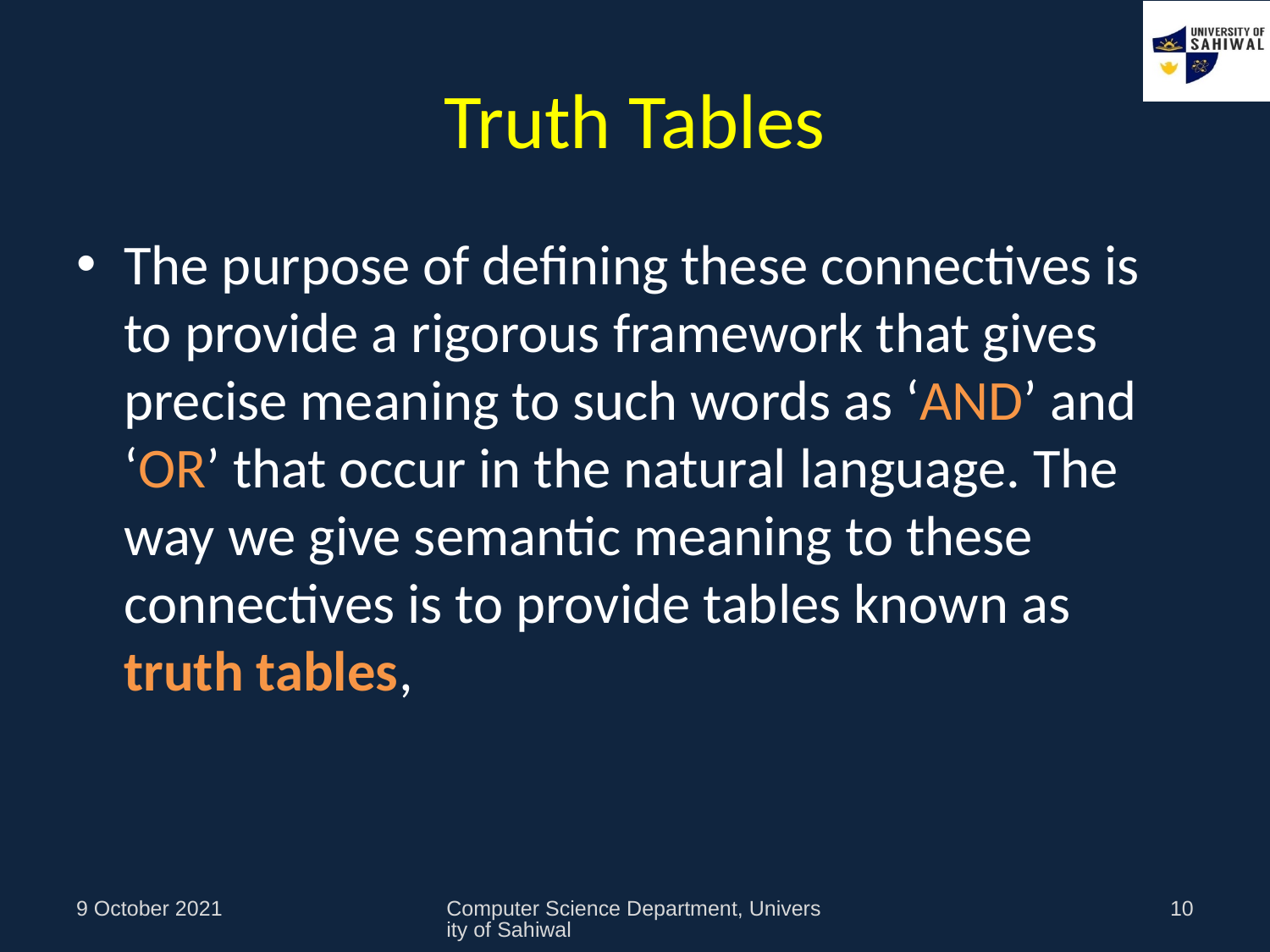

# Truth Tables
The purpose of defining these connectives is to provide a rigorous framework that gives precise meaning to such words as ‘AND’ and ‘OR’ that occur in the natural language. The way we give semantic meaning to these connectives is to provide tables known as truth tables,
9 October 2021
Computer Science Department, University of Sahiwal
10